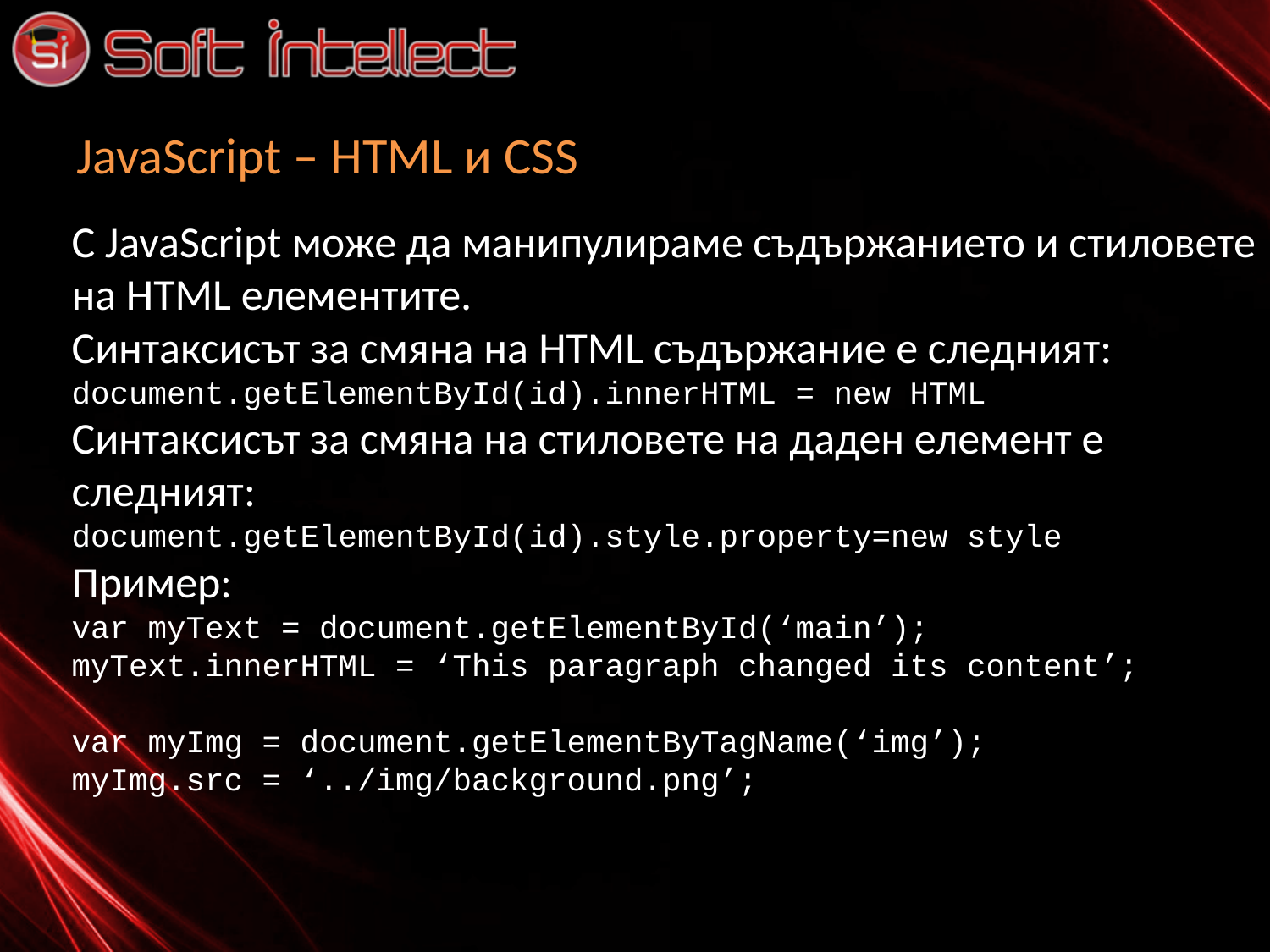

# JavaScript – HTML и CSS
С JavaScript може да манипулираме съдържанието и стиловете на HTML елементите.
Синтаксисът за смяна на HTML съдържание е следният:
document.getElementById(id).innerHTML = new HTML
Синтаксисът за смяна на стиловете на даден елемент е следният:
document.getElementById(id).style.property=new style
Пример:
var myText = document.getElementById(‘main’);
myText.innerHTML = ‘This paragraph changed its content’;

var myImg = document.getElementByTagName(‘img’);
myImg.src = ‘../img/background.png’;